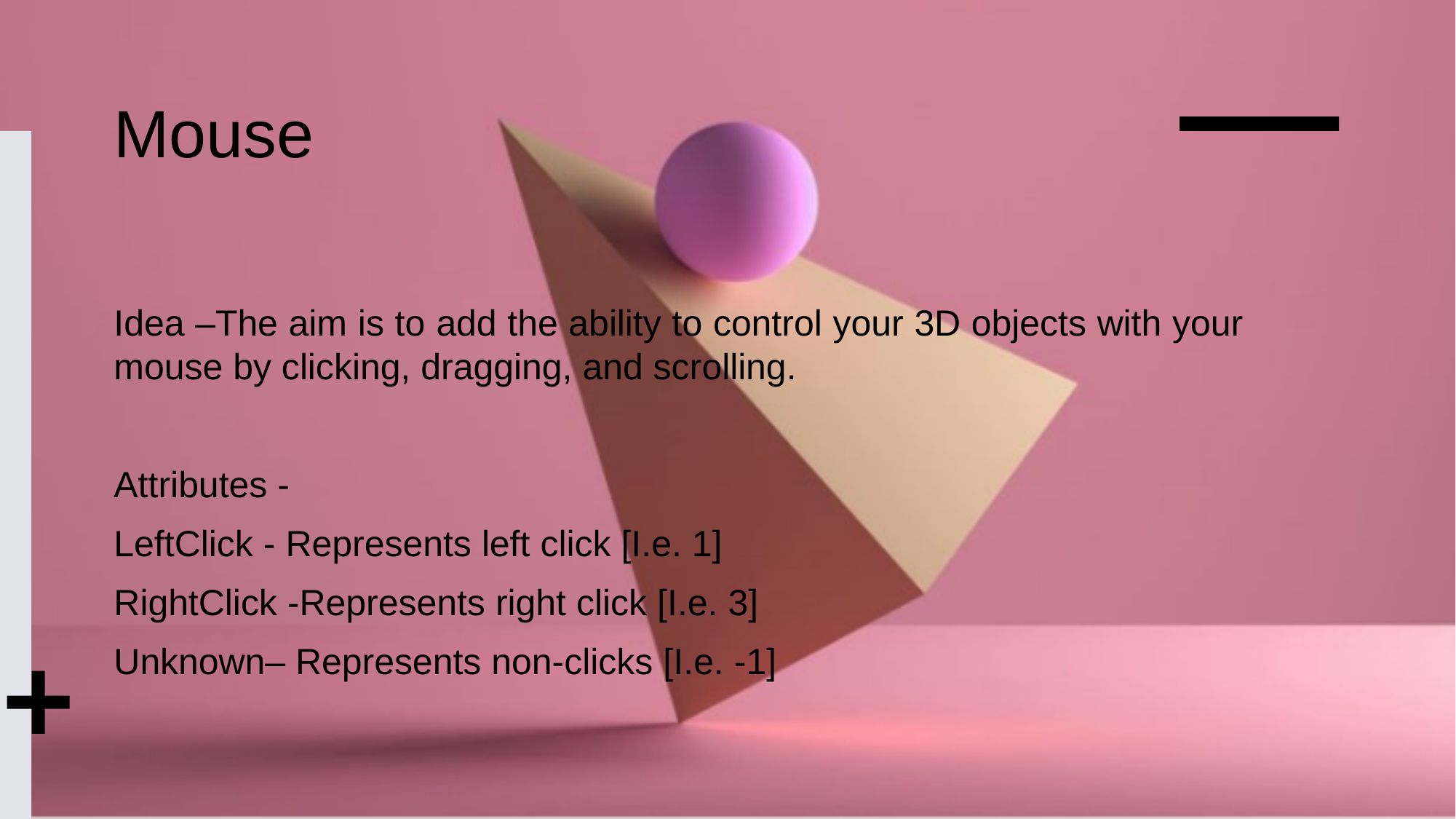

Mouse
Idea –The aim is to add the ability to control your 3D objects with your mouse by clicking, dragging, and scrolling.

Attributes -
LeftClick - Represents left click [I.e. 1]
RightClick -Represents right click [I.e. 3]
Unknown– Represents non-clicks [I.e. -1]